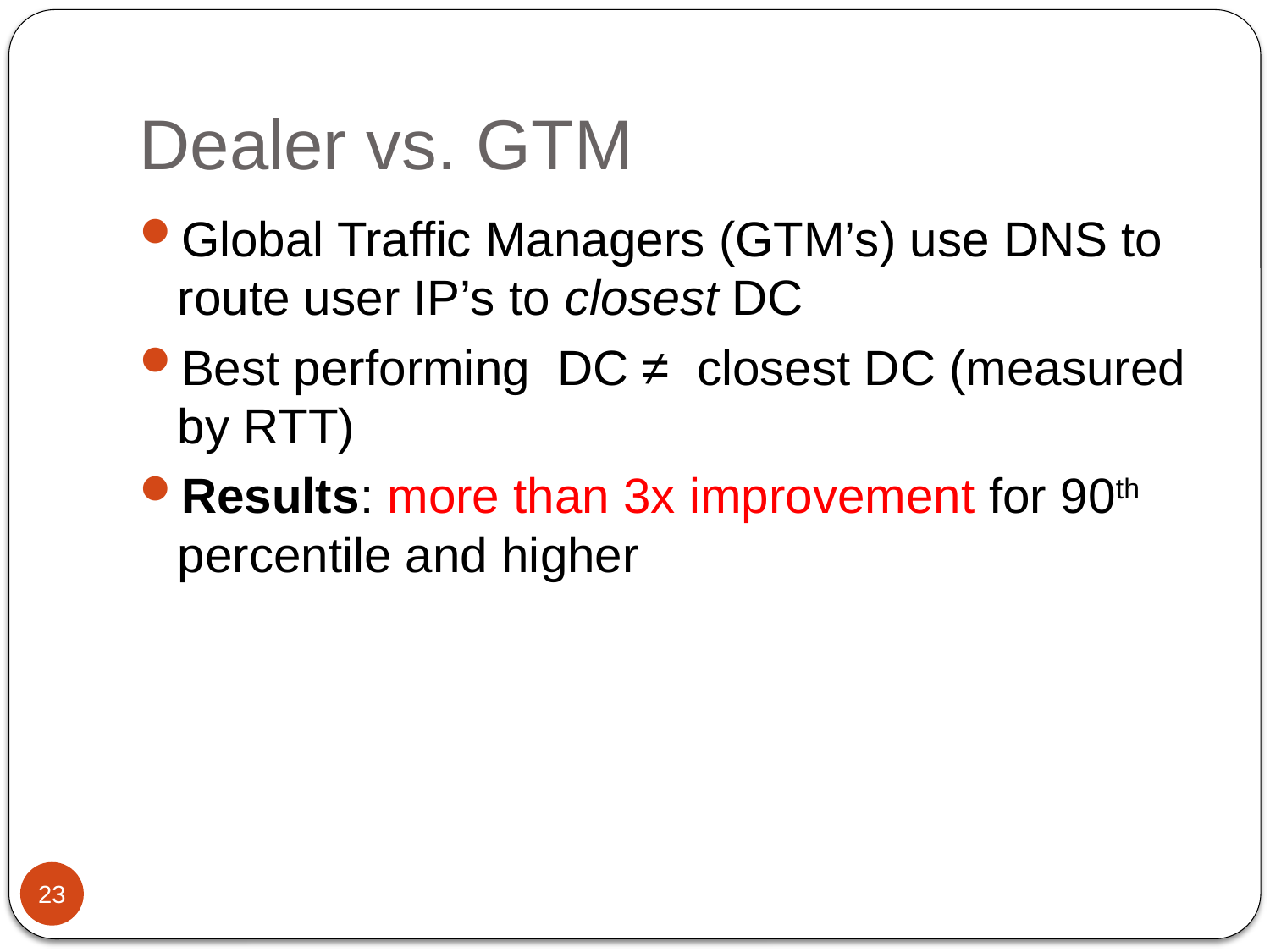

# Dealer vs. GTM
Global Traffic Managers (GTM’s) use DNS to route user IP’s to closest DC
Best performing  DC ≠  closest DC (measured by RTT)
Results: more than 3x improvement for 90th percentile and higher
23